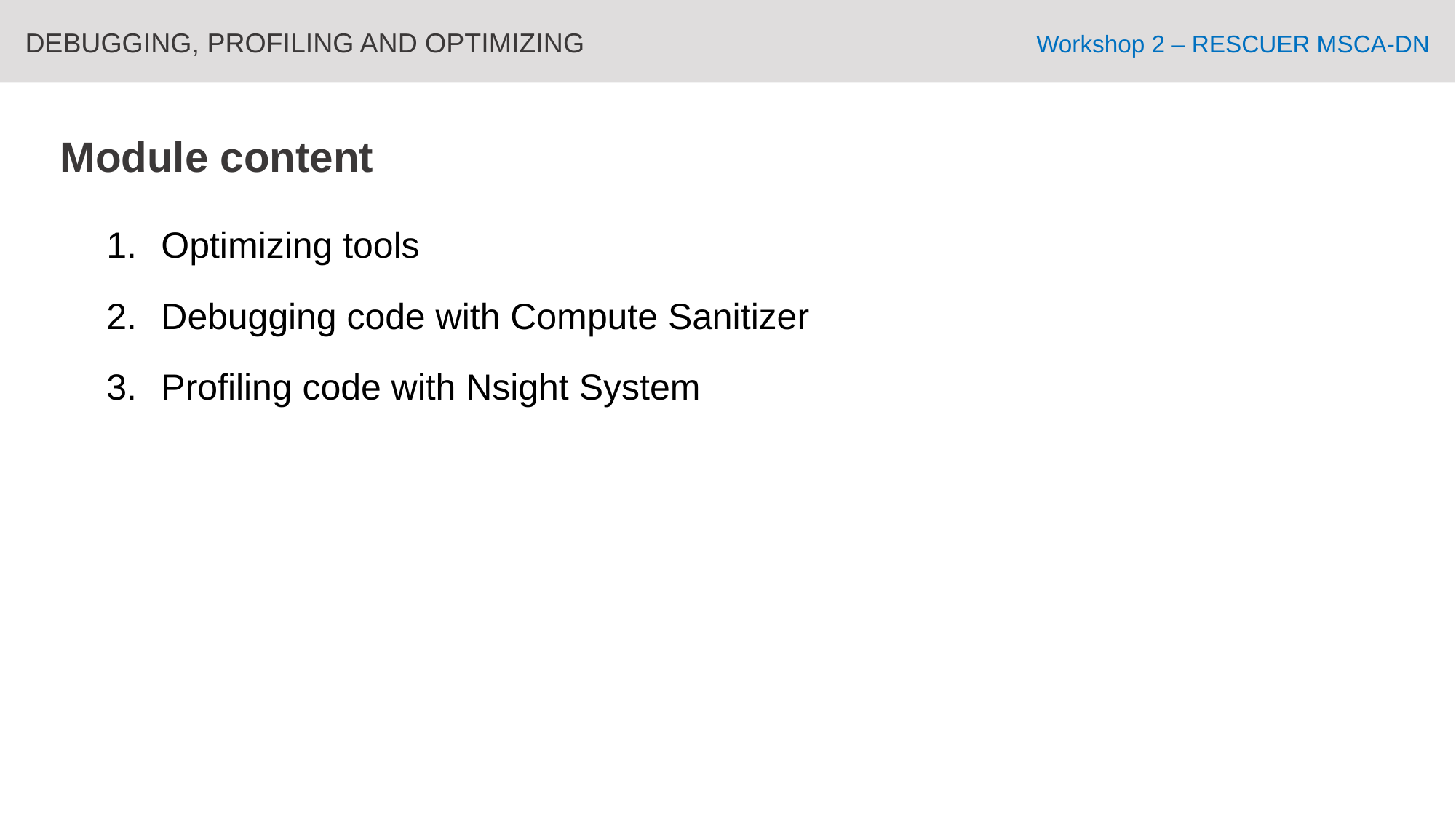

Debugging, profiling and optimizing
Workshop 2 – RESCUER MSCA-DN
Module content
Optimizing tools
Debugging code with Compute Sanitizer
Profiling code with Nsight System